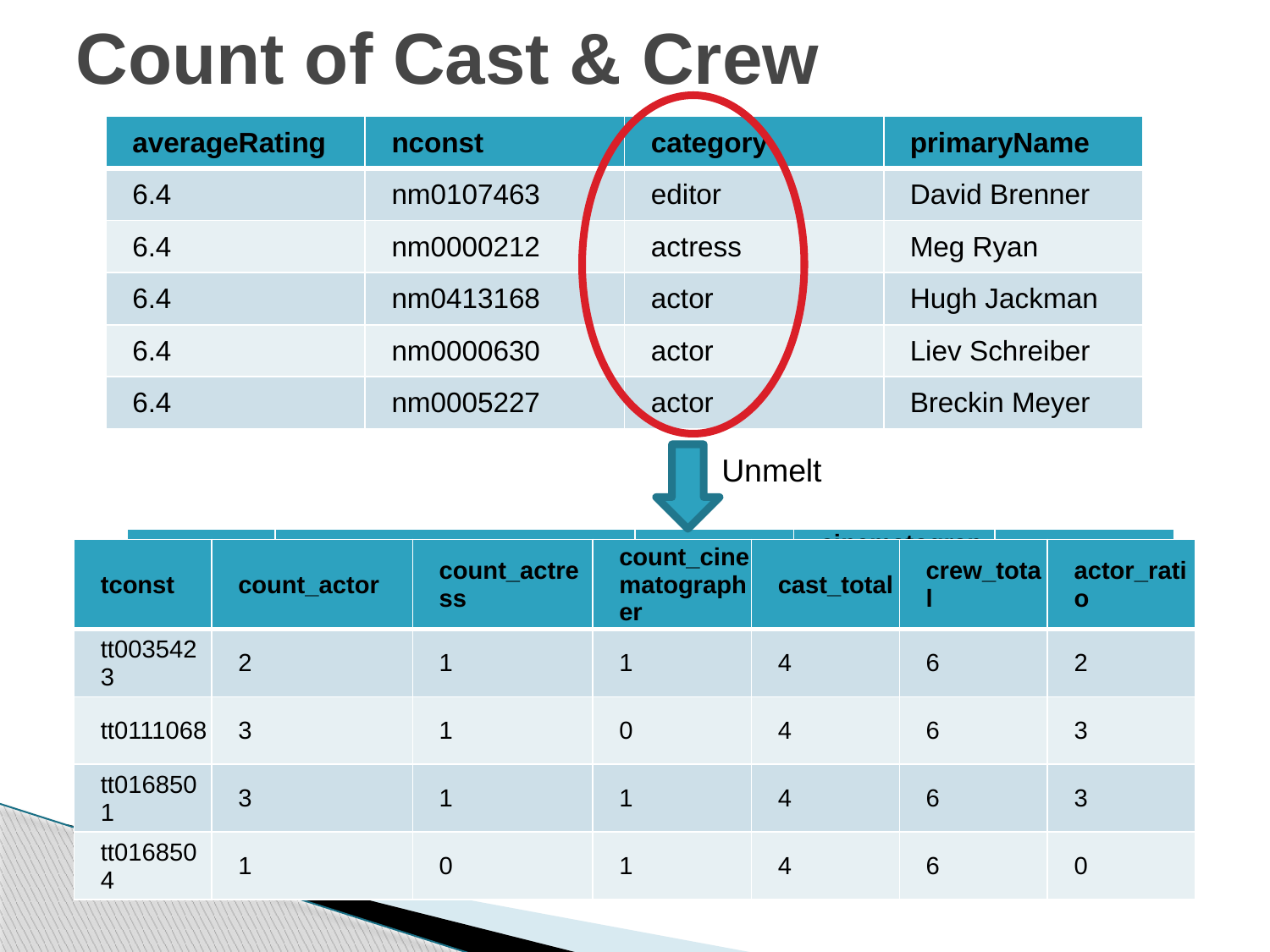

# Count of Cast & Crew

| averageRating | nconst | category | primaryName |
| --- | --- | --- | --- |
| 6.4 | nm0107463 | editor | David Brenner |
| 6.4 | nm0000212 | actress | Meg Ryan |
| 6.4 | nm0413168 | actor | Hugh Jackman |
| 6.4 | nm0000630 | actor | Liev Schreiber |
| 6.4 | nm0005227 | actor | Breckin Meyer |

Unmelt
| tconst | actor | actress | cinematographer | composer |
| --- | --- | --- | --- | --- |
| tt0035423 | nm0413168,nm0000630 | nm0000212 | nm0238698 | nm0448843 |
| tt0111068 | nm0474774,nm0709359,nm0694986 | nm0006689 | NaN | nm1269729 |
| tt0168501 | nm0004875,nm0004820,nm0674782 | nm0000505 | nm0697910 | nm0006010 |
| tt0168504 | nm0007045 | NaN | nm0003394 | nm0443867 |
| tt0168786 | nm0000243,nm1035682,nm1287636 | nm0117146 | nm0003542 | nm0002217 |
| tconst | count\_actor | count\_actress | count\_cinematographer | cast\_total | crew\_total | actor\_ratio |
| --- | --- | --- | --- | --- | --- | --- |
| tt0035423 | 2 | 1 | 1 | 4 | 6 | 2 |
| tt0111068 | 3 | 1 | 0 | 4 | 6 | 3 |
| tt0168501 | 3 | 1 | 1 | 4 | 6 | 3 |
| tt0168504 | 1 | 0 | 1 | 4 | 6 | 0 |